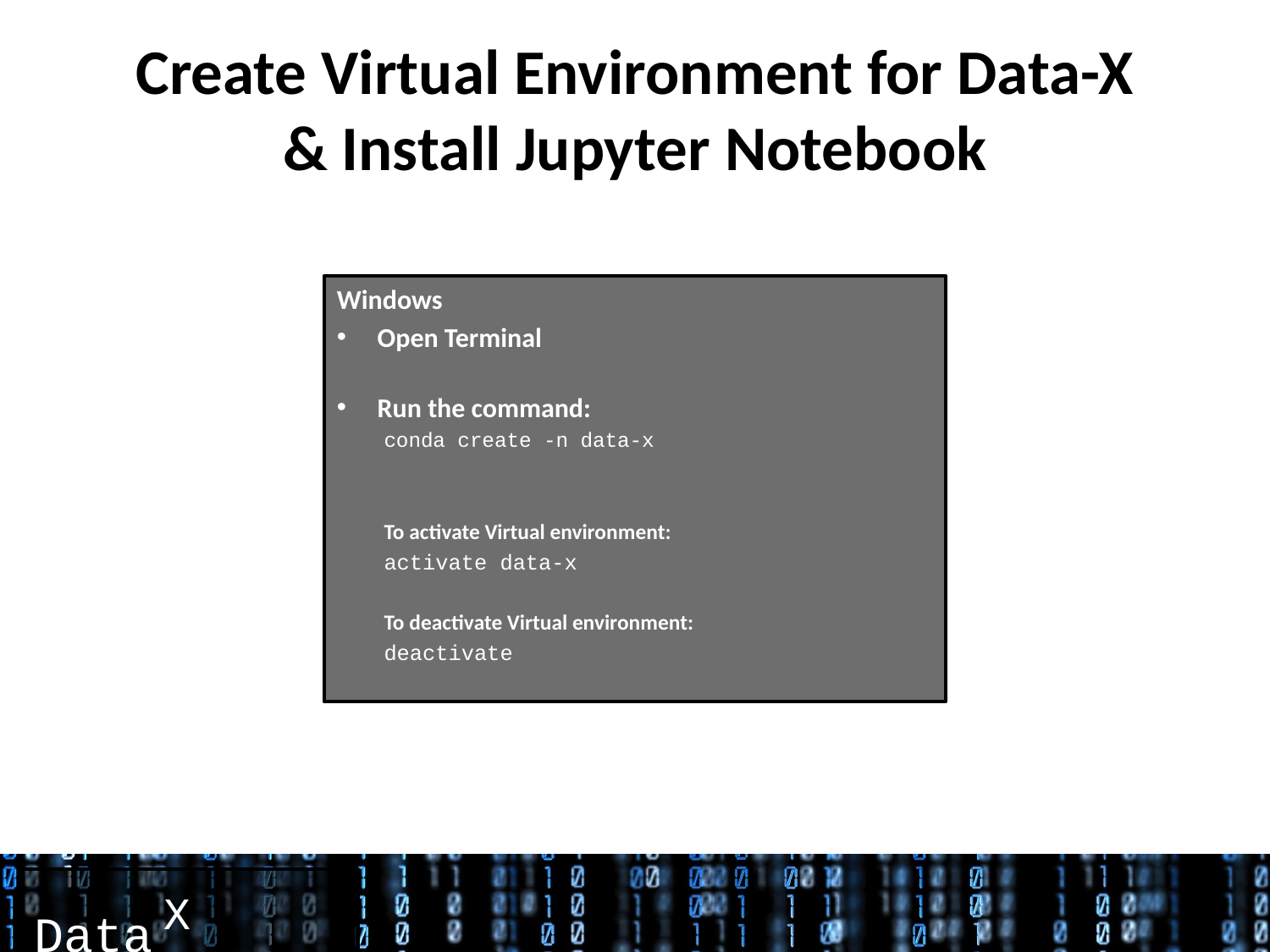

# Create Virtual Environment for Data-X & Install Jupyter Notebook
Windows
Open Terminal
Run the command:
conda create -n data-x

To activate Virtual environment:
activate data-x

To deactivate Virtual environment:
deactivate